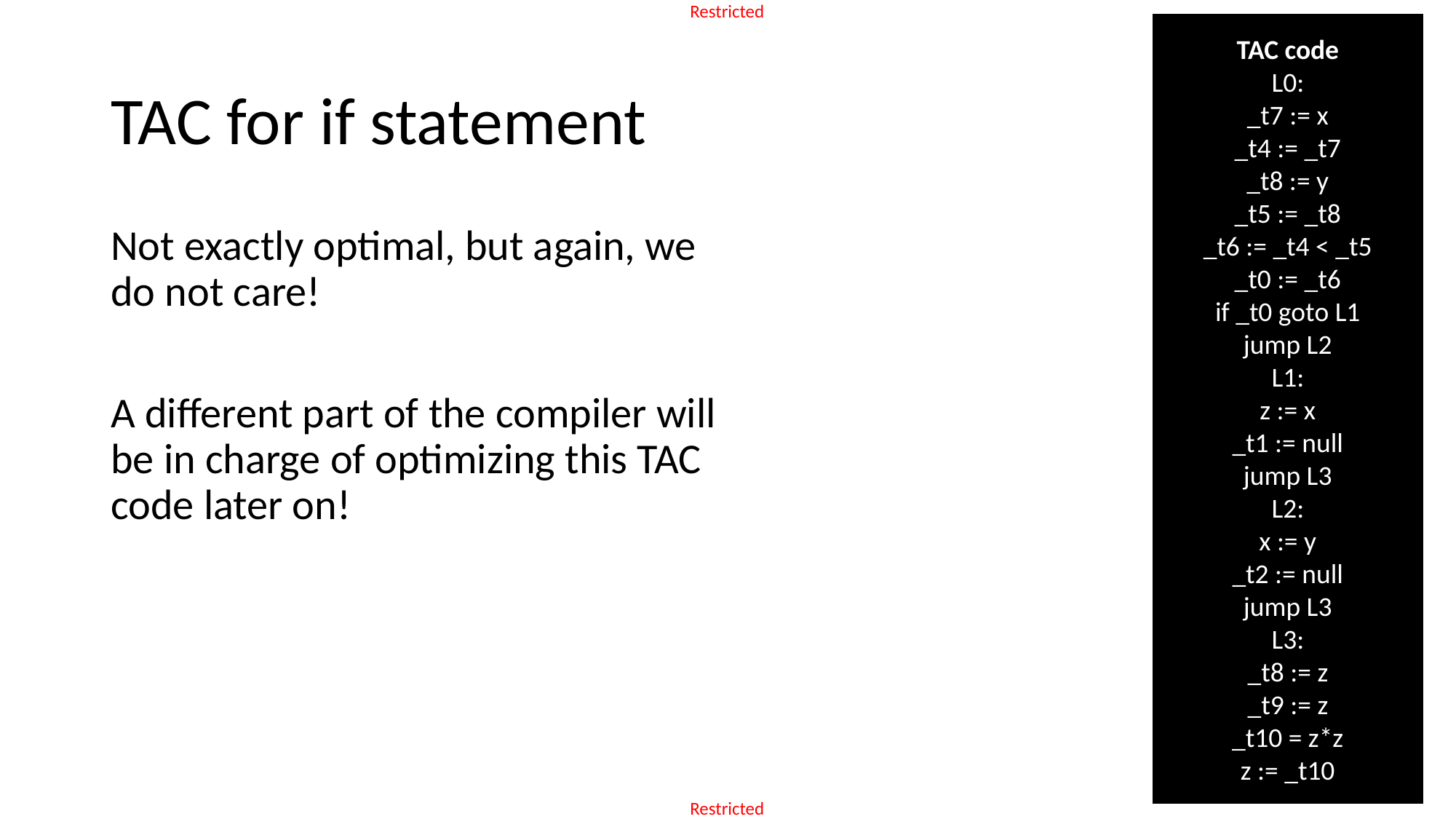

TAC code
L0:
_t7 := x
_t4 := _t7
_t8 := y
_t5 := _t8
_t6 := _t4 < _t5
_t0 := _t6
if _t0 goto L1
jump L2
L1:
z := x
_t1 := null
jump L3
L2:
x := y
_t2 := null
jump L3
L3:
_t8 := z
_t9 := z
_t10 = z*z
z := _t10
# TAC for if statement
Not exactly optimal, but again, we do not care!

A different part of the compiler will be in charge of optimizing this TAC code later on!